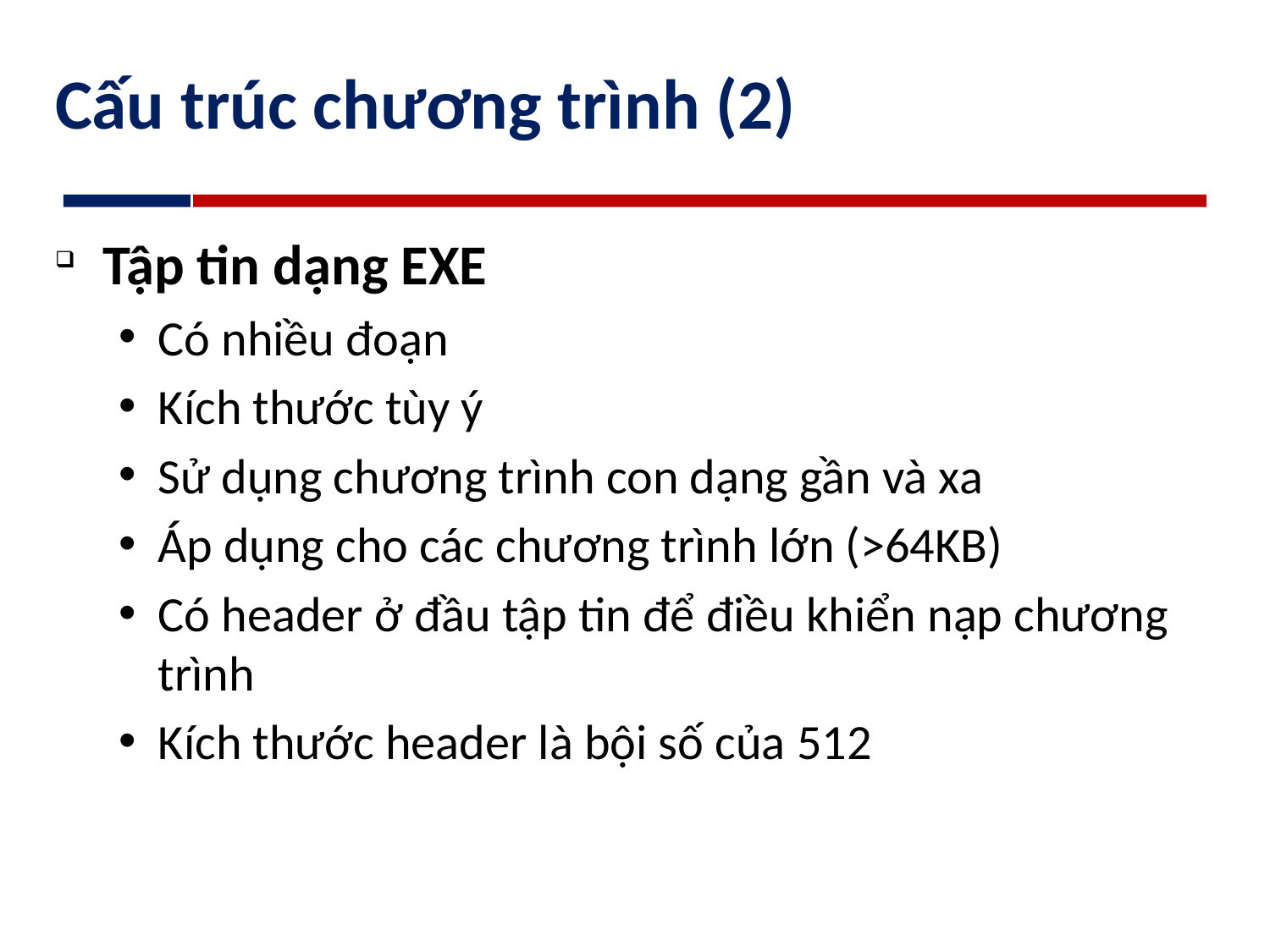

# Cấu trúc chương trình (2)
Tập tin dạng EXE
Có nhiều đoạn
Kích thước tùy ý
Sử dụng chương trình con dạng gần và xa
Áp dụng cho các chương trình lớn (>64KB)
Có header ở đầu tập tin để điều khiển nạp chương trình
Kích thước header là bội số của 512